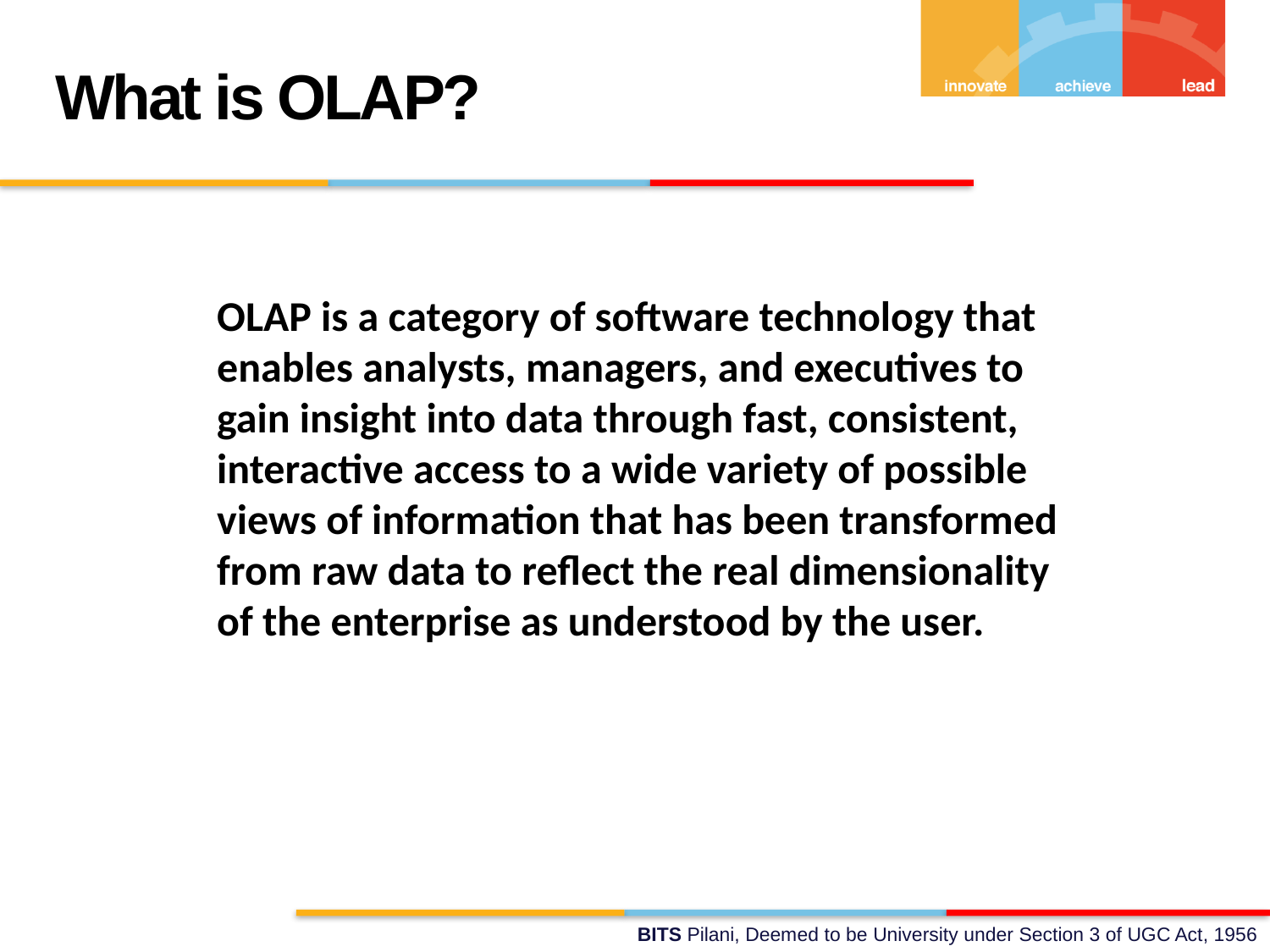

What is OLAP?

OLAP is a category of software technology that enables analysts, managers, and executives to gain insight into data through fast, consistent, interactive access to a wide variety of possible views of information that has been transformed from raw data to reflect the real dimensionality of the enterprise as understood by the user.